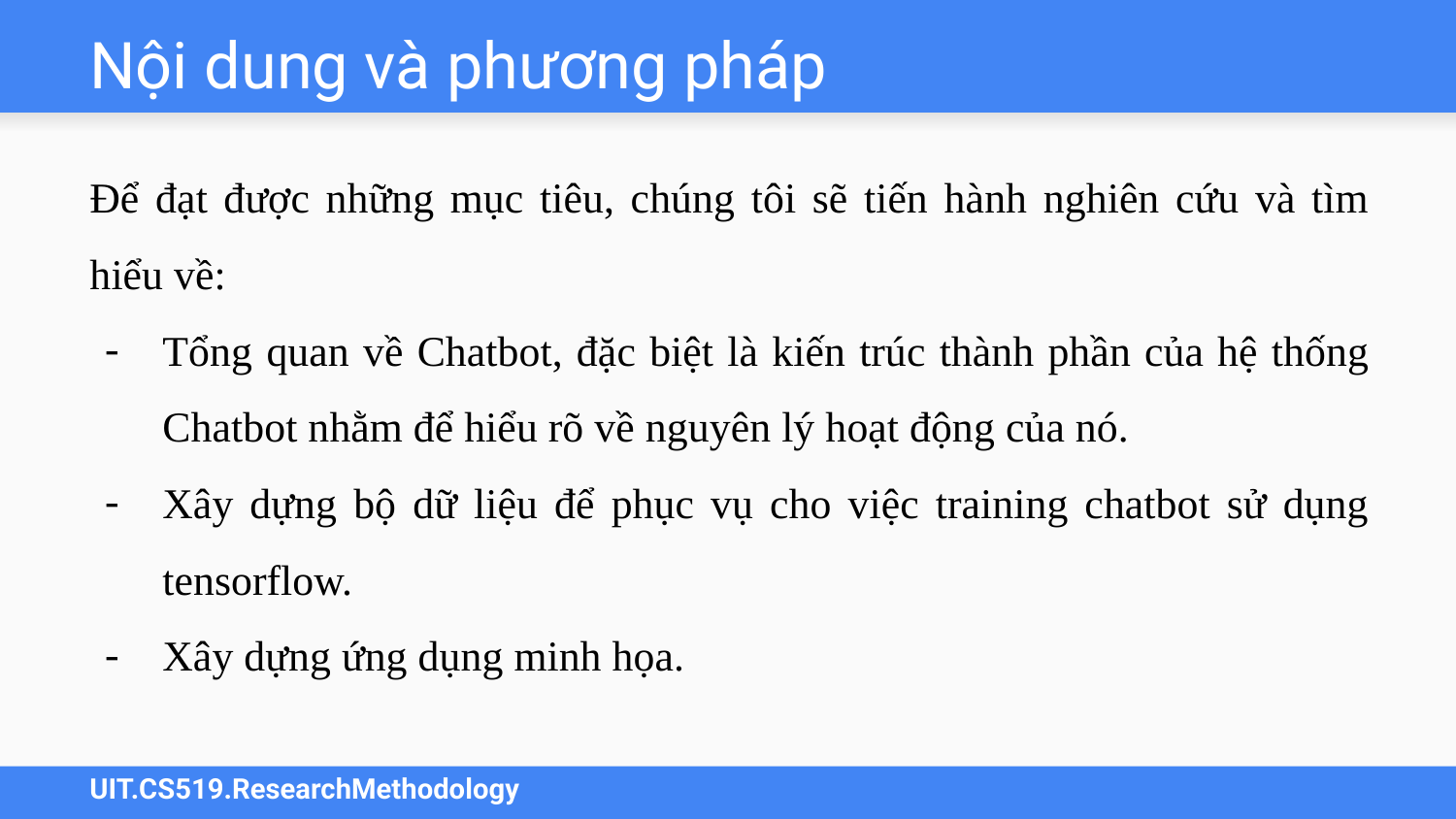

# Nội dung và phương pháp
Để đạt được những mục tiêu, chúng tôi sẽ tiến hành nghiên cứu và tìm hiểu về:
Tổng quan về Chatbot, đặc biệt là kiến trúc thành phần của hệ thống Chatbot nhằm để hiểu rõ về nguyên lý hoạt động của nó.
Xây dựng bộ dữ liệu để phục vụ cho việc training chatbot sử dụng tensorflow.
Xây dựng ứng dụng minh họa.